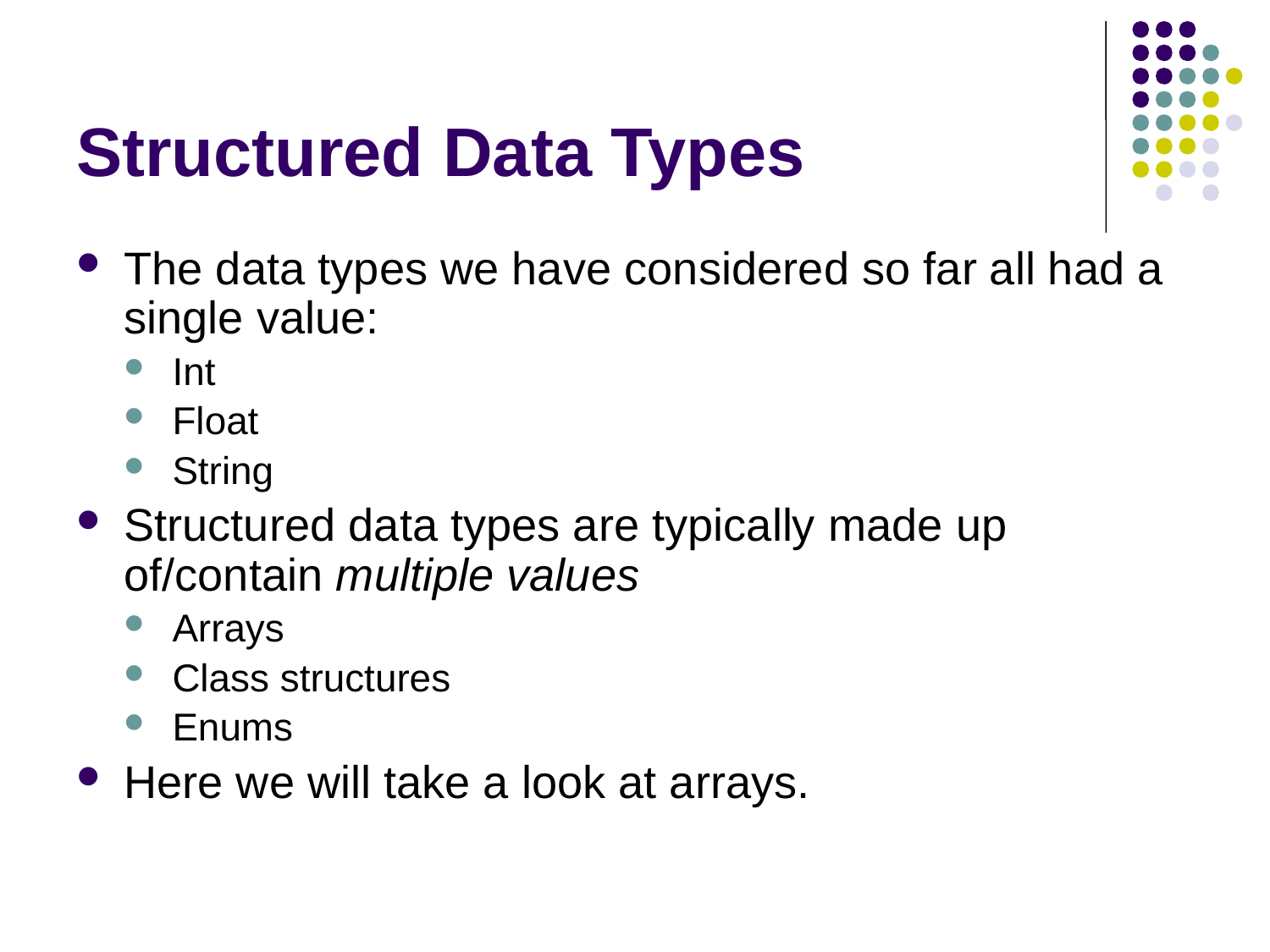

# Structured Data Types
The data types we have considered so far all had a single value:
Int
Float
String
Structured data types are typically made up of/contain multiple values
Arrays
Class structures
Enums
Here we will take a look at arrays.